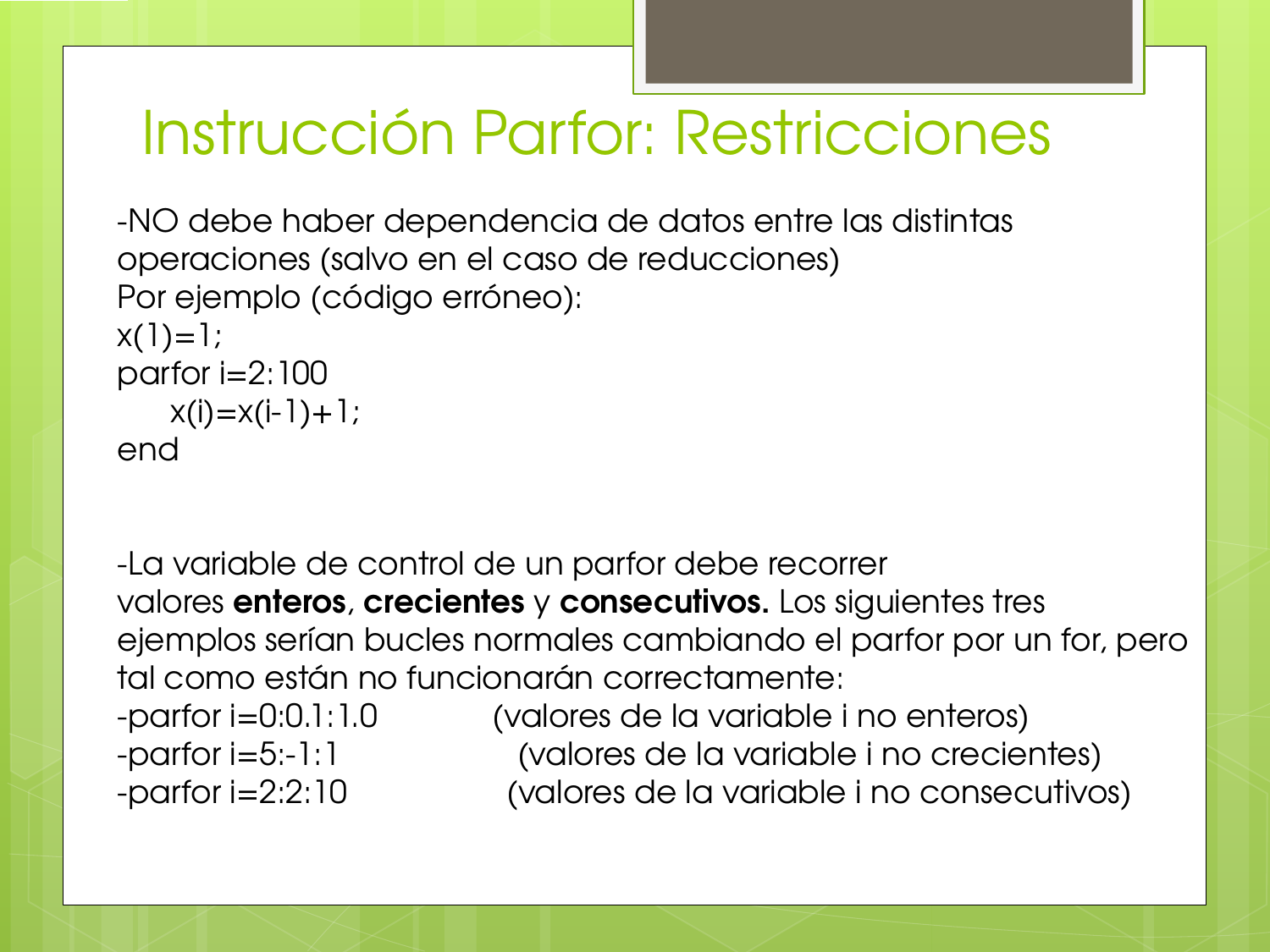

# Instrucción Parfor: Restricciones

-NO debe haber dependencia de datos entre las distintas operaciones (salvo en el caso de reducciones)
Por ejemplo (código erróneo):
x(1)=1;
parfor i=2:100
      x(i)=x(i-1)+1;
end

-La variable de control de un parfor debe recorrer valores enteros, crecientes y consecutivos. Los siguientes tres ejemplos serían bucles normales cambiando el parfor por un for, pero tal como están no funcionarán correctamente:
-parfor i=0:0.1:1.0             (valores de la variable i no enteros)
-parfor i=5:-1:1                    (valores de la variable i no crecientes)
-parfor i=2:2:10                  (valores de la variable i no consecutivos)